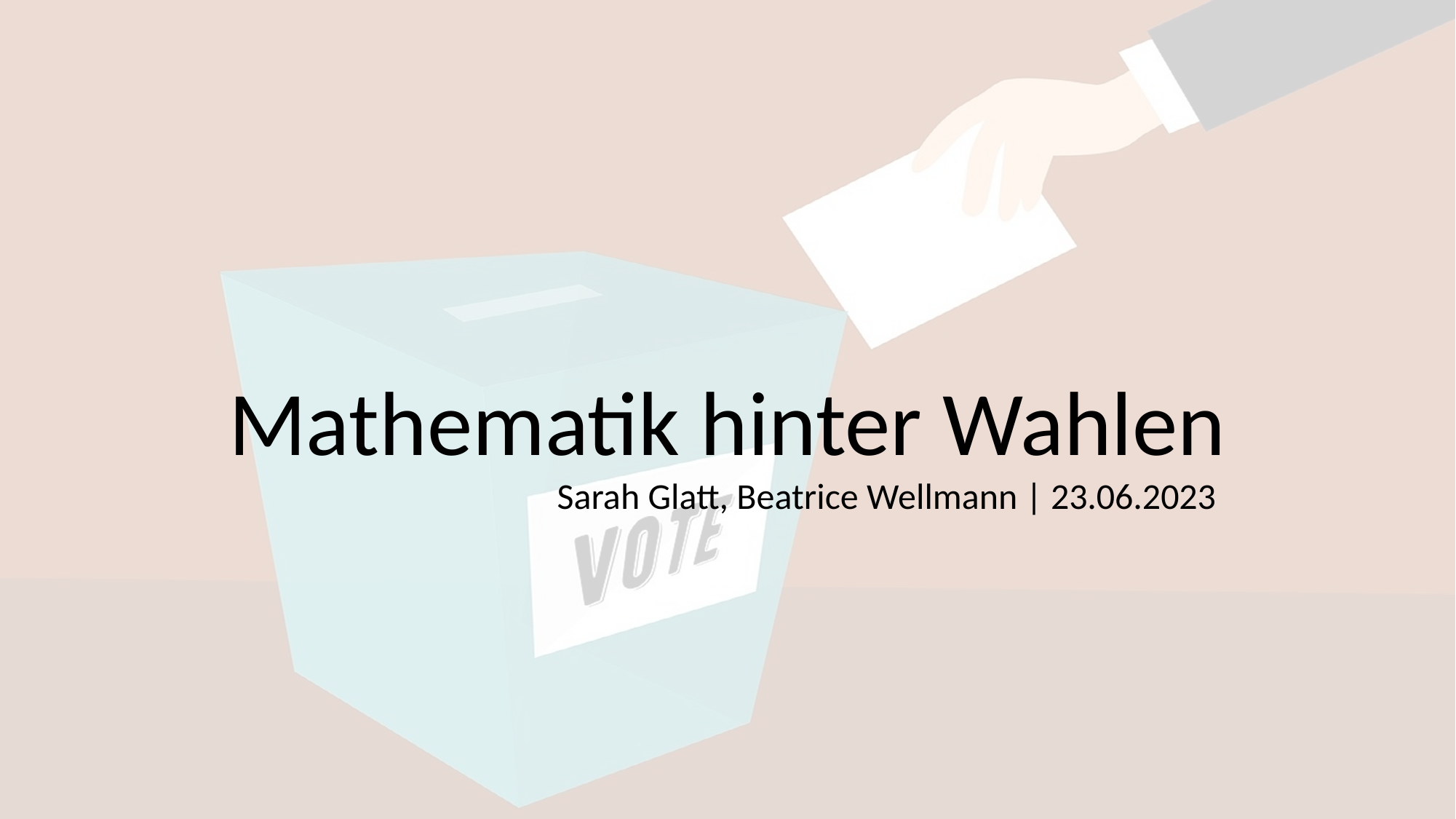

# Mathematik hinter Wahlen
Sarah Glatt, Beatrice Wellmann | 23.06.2023